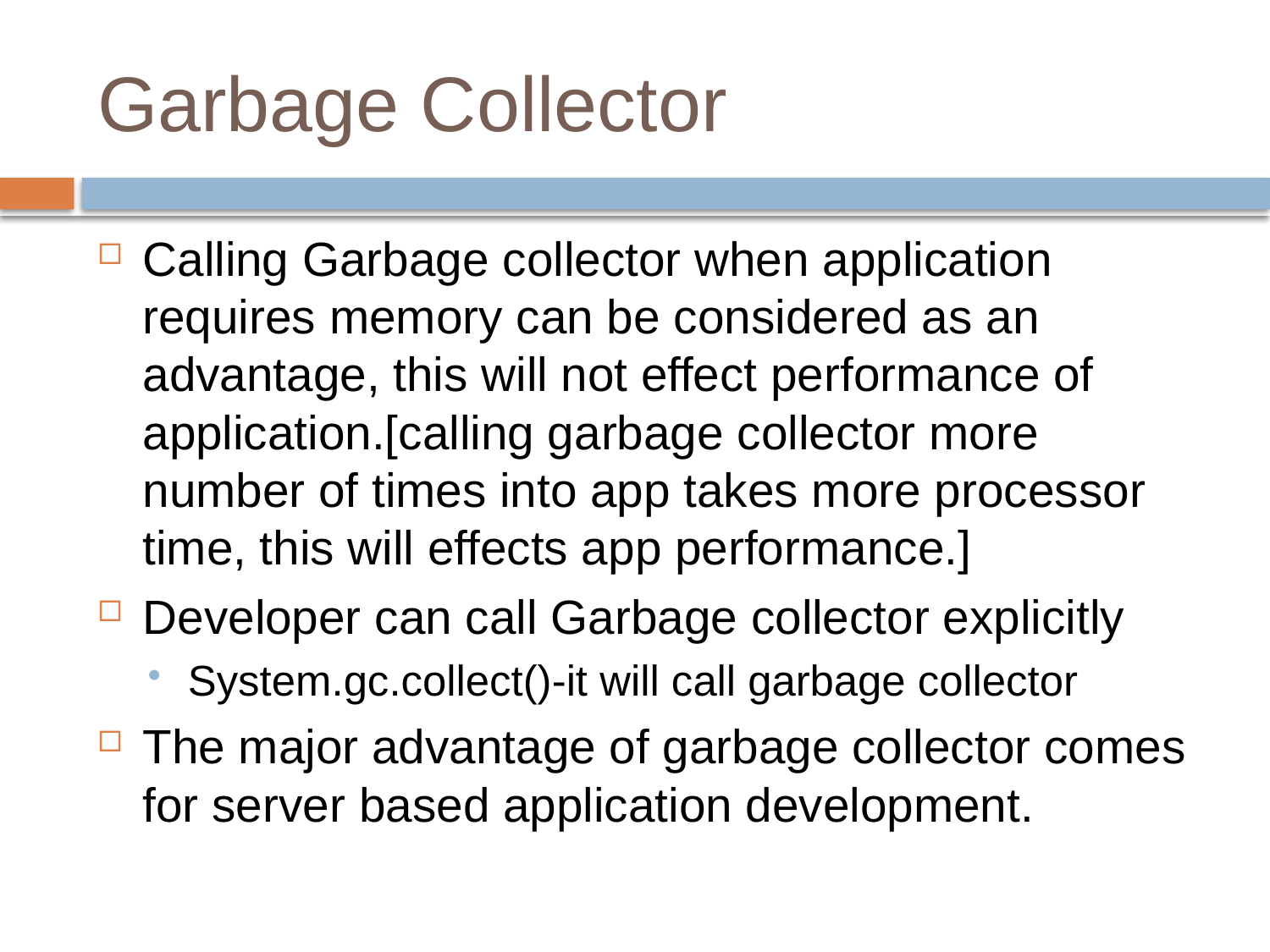

# Garbage Collector
Calling Garbage collector when application requires memory can be considered as an advantage, this will not effect performance of application.[calling garbage collector more number of times into app takes more processor time, this will effects app performance.]
Developer can call Garbage collector explicitly
System.gc.collect()-it will call garbage collector
The major advantage of garbage collector comes for server based application development.